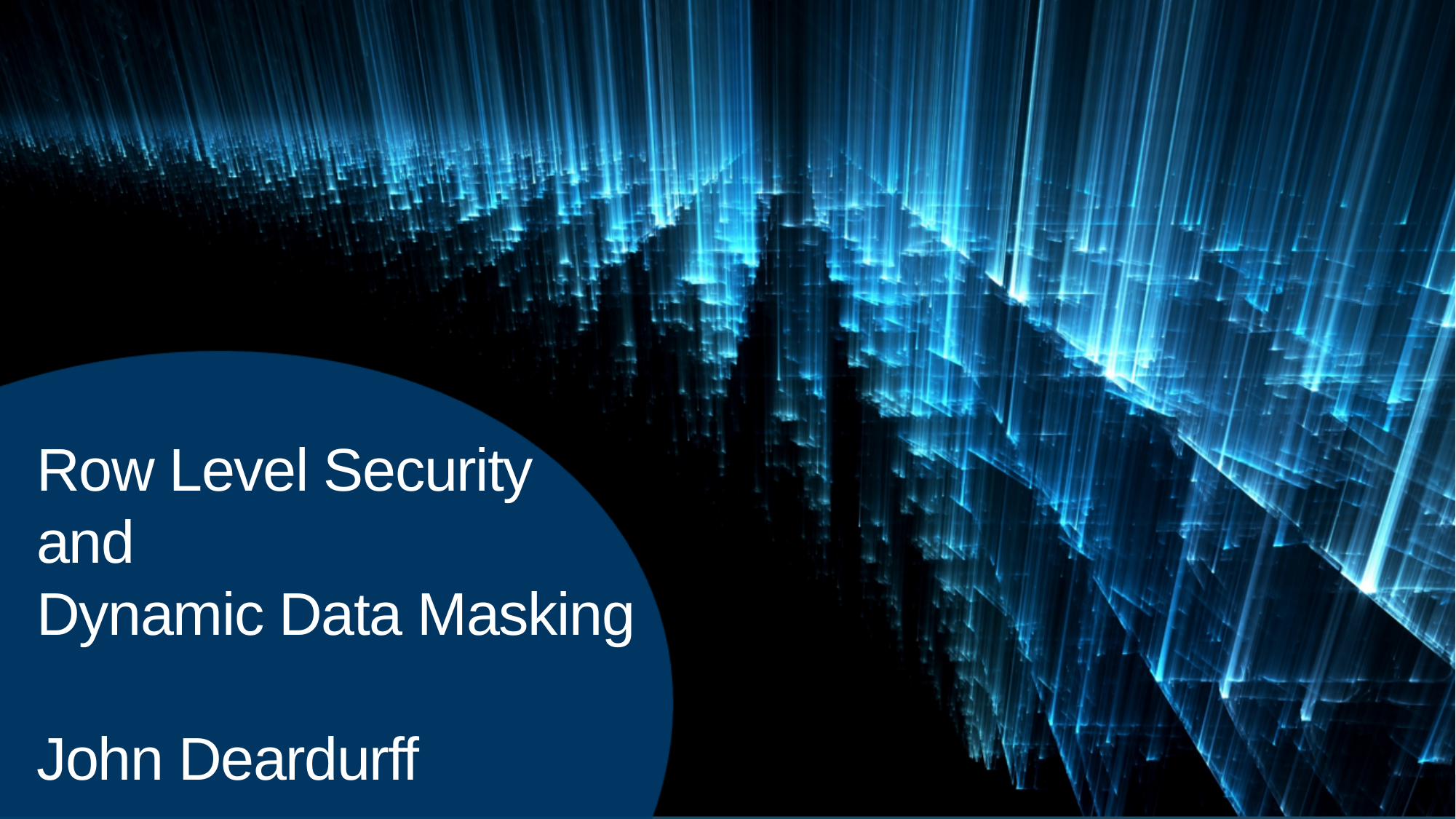

# Row Level Security and Dynamic Data Masking John Deardurff